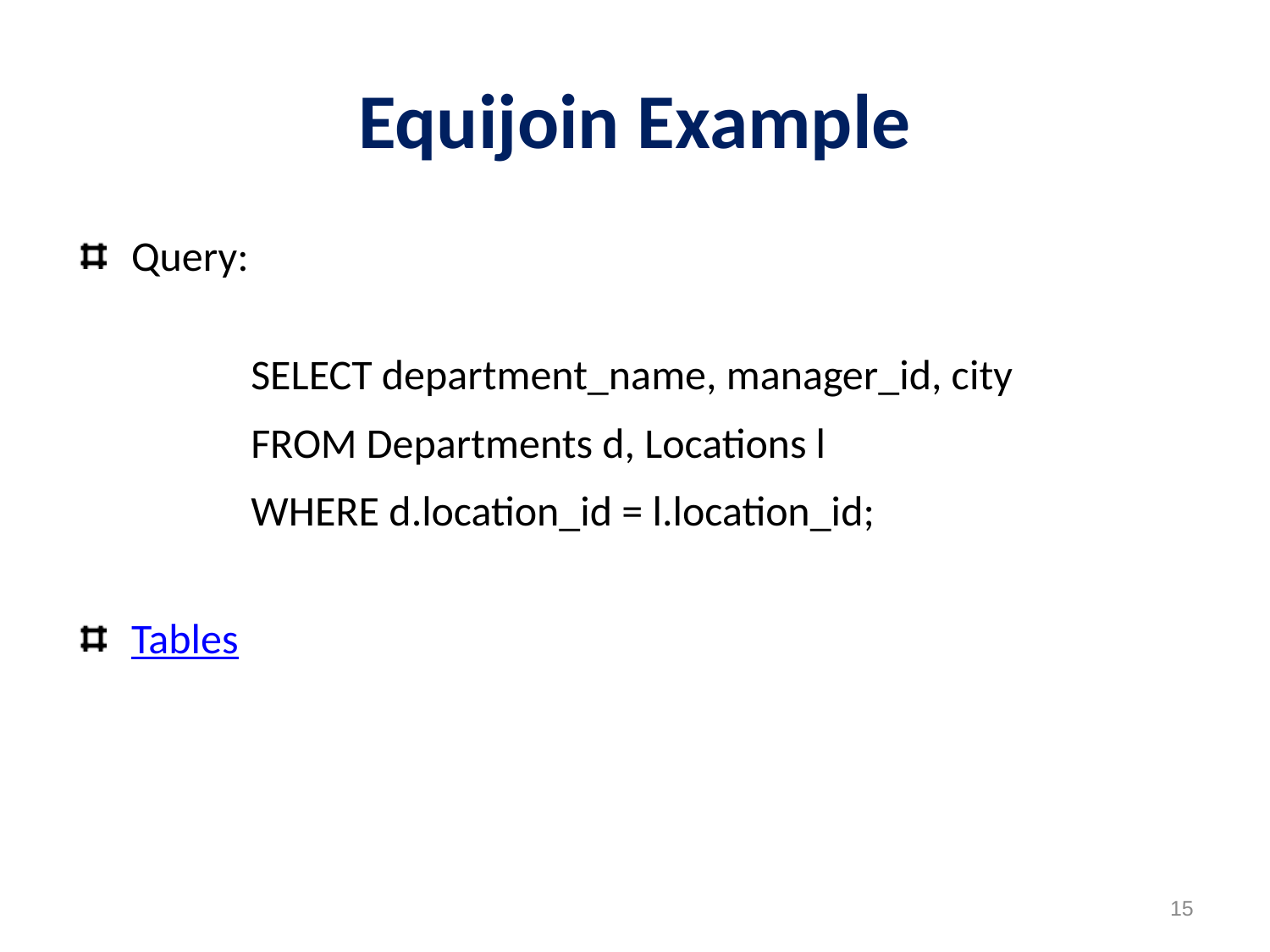

# Equijoin Example
Query:

SELECT department_name, manager_id, city
FROM Departments d, Locations l
WHERE d.location_id = l.location_id;

Tables

15